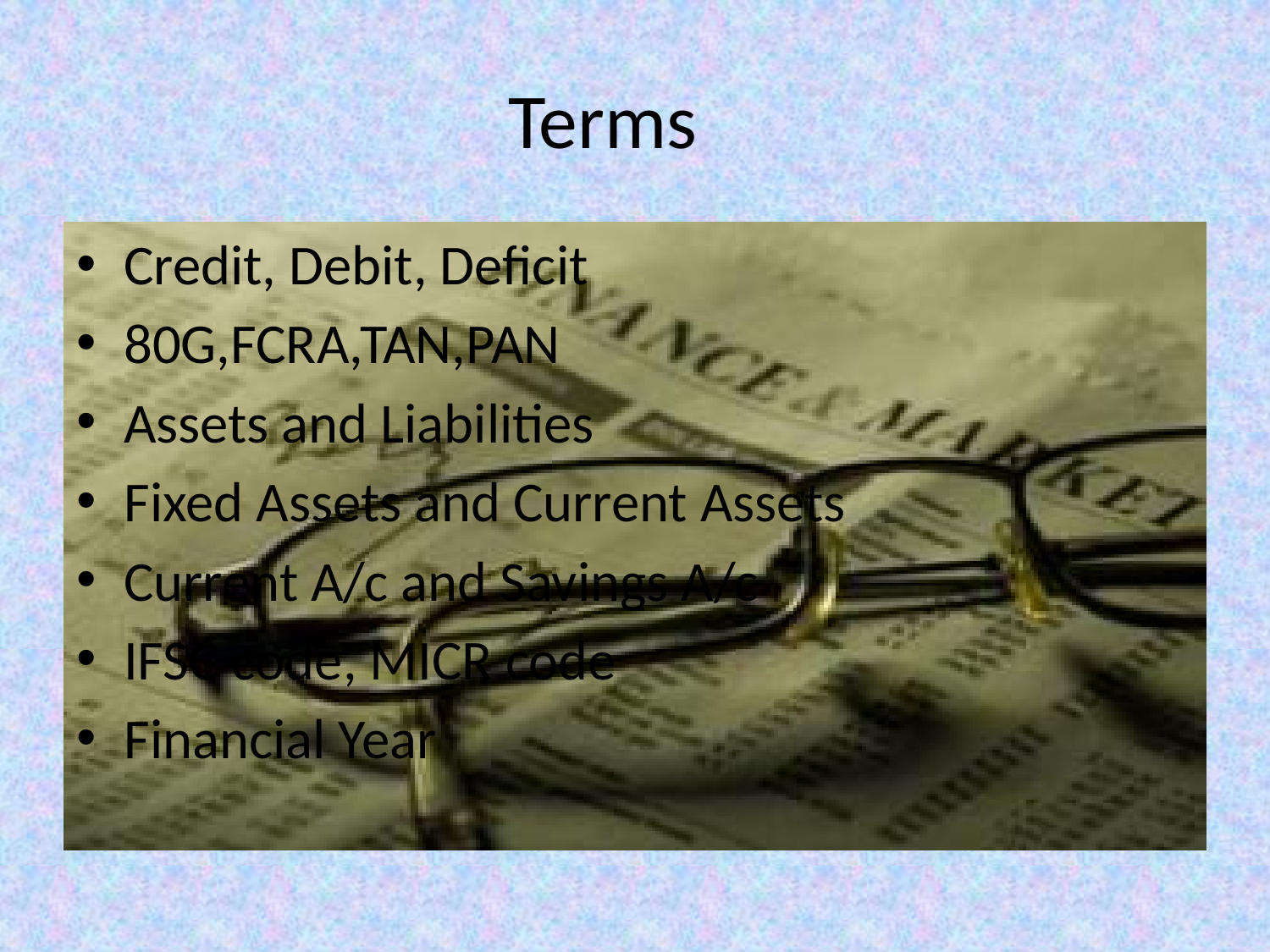

# Terms
Credit, Debit, Deficit
80G,FCRA,TAN,PAN
Assets and Liabilities
Fixed Assets and Current Assets
Current A/c and Savings A/c
IFSC code, MICR code
Financial Year